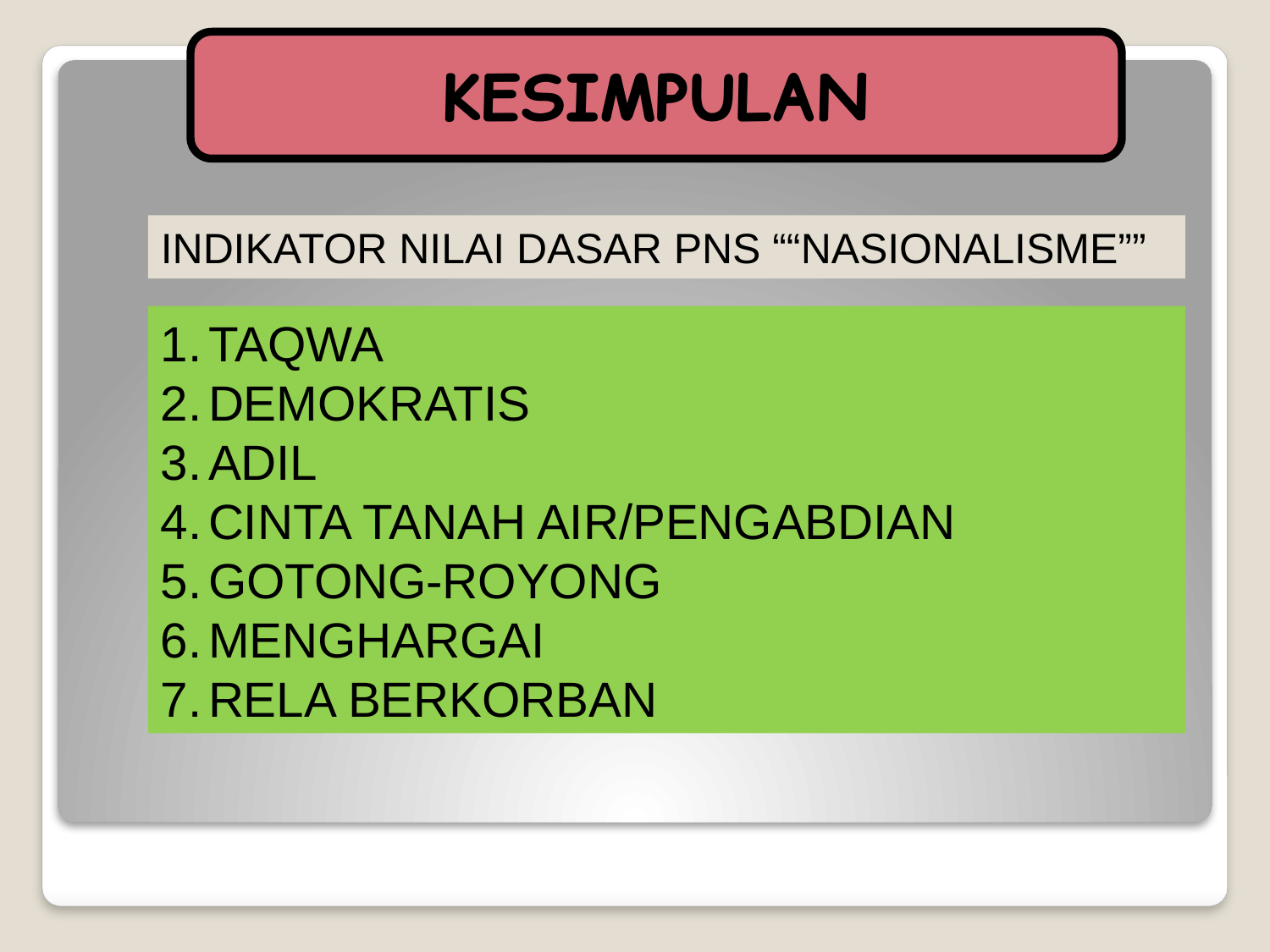

KESIMPULAN
INDIKATOR NILAI DASAR PNS ““NASIONALISME””
TAQWA
DEMOKRATIS
ADIL
CINTA TANAH AIR/PENGABDIAN
GOTONG-ROYONG
MENGHARGAI
RELA BERKORBAN